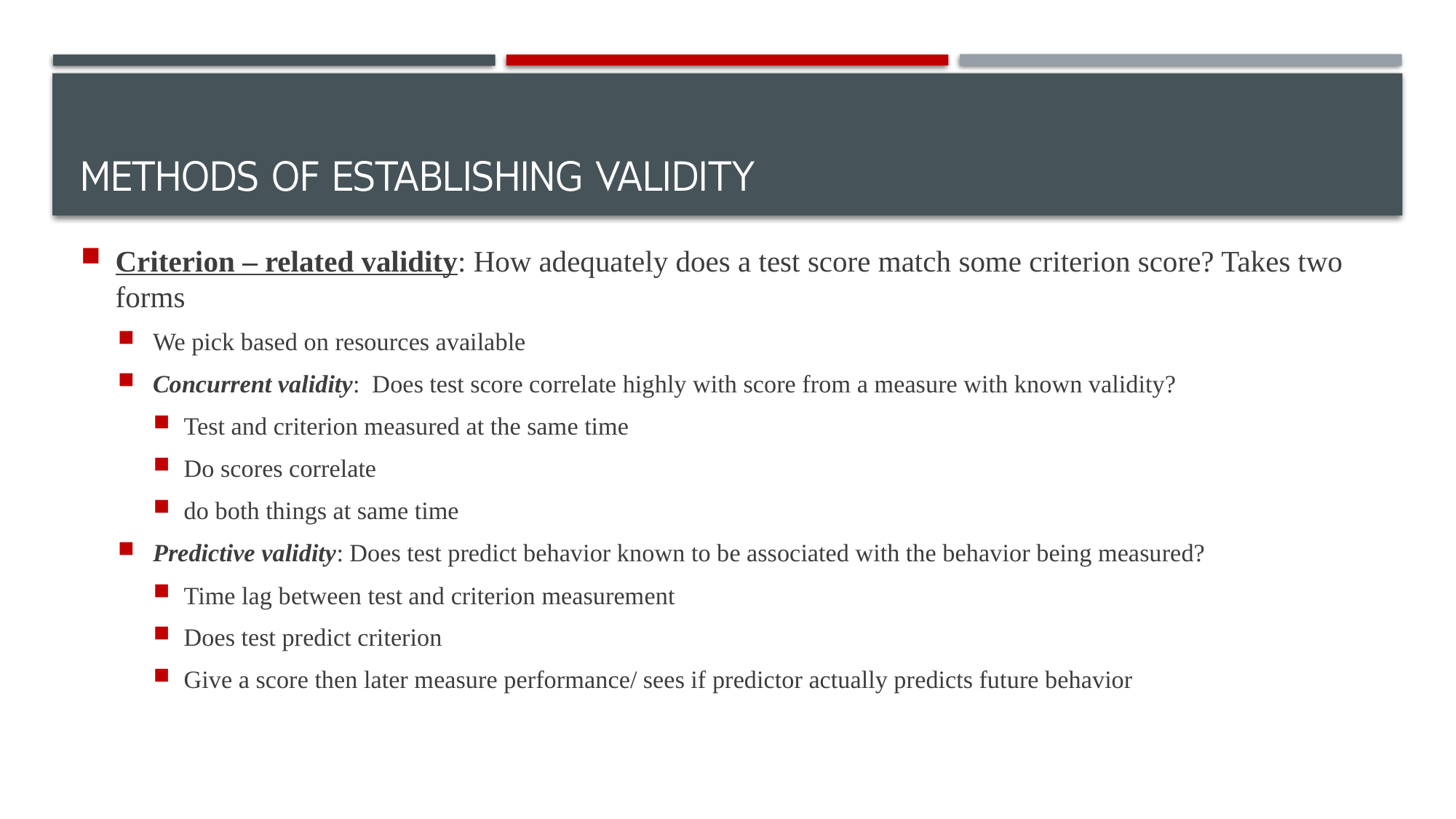

# Methods of Establishing Validity
Criterion – related validity: How adequately does a test score match some criterion score? Takes two forms
We pick based on resources available
Concurrent validity:  Does test score correlate highly with score from a measure with known validity?
Test and criterion measured at the same time
Do scores correlate
do both things at same time
Predictive validity: Does test predict behavior known to be associated with the behavior being measured?
Time lag between test and criterion measurement
Does test predict criterion
Give a score then later measure performance/ sees if predictor actually predicts future behavior